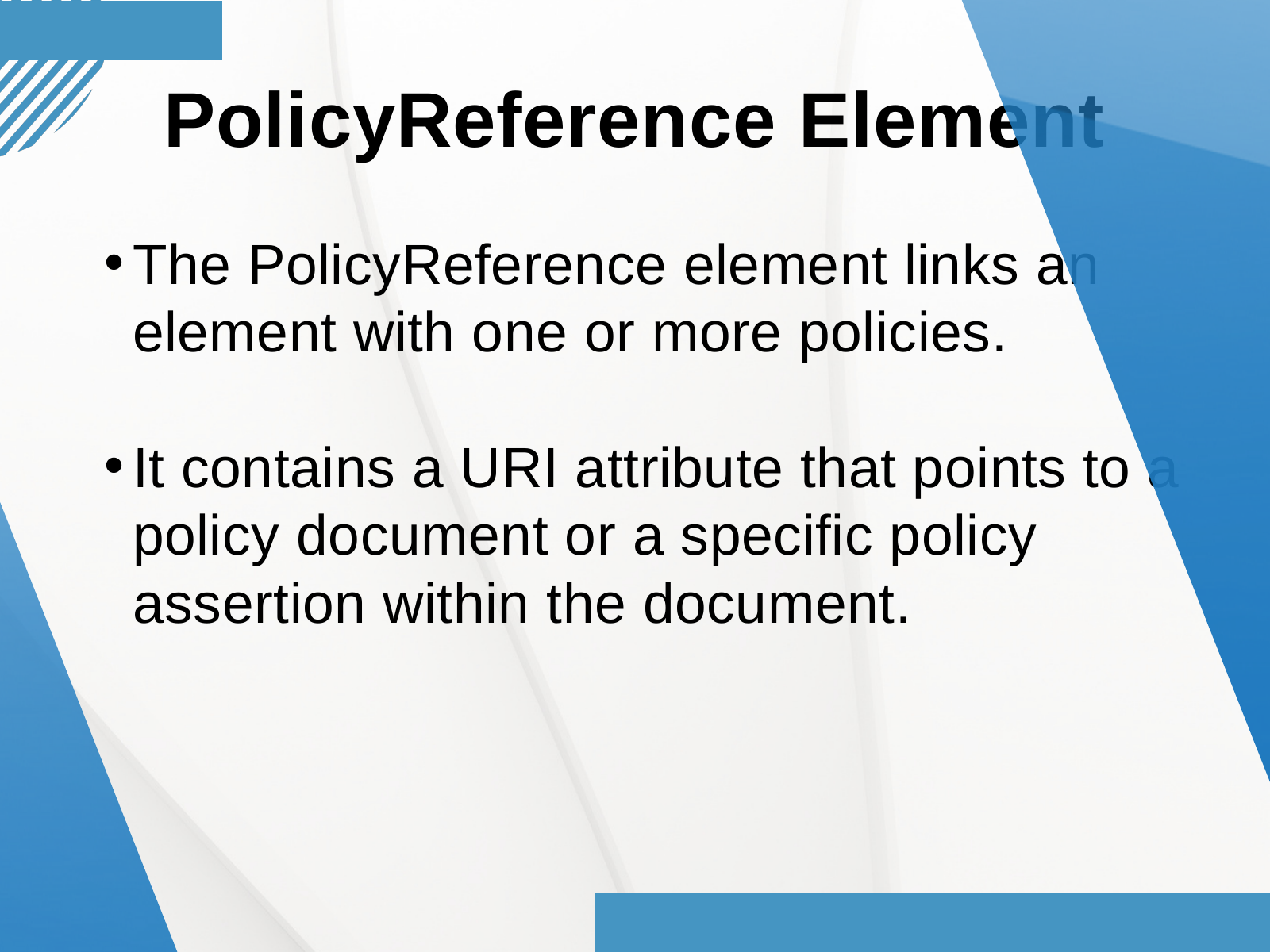

PolicyReference Element
The PolicyReference element links an element with one or more policies.

It contains a URI attribute that points to a policy document or a specific policy assertion within the document.